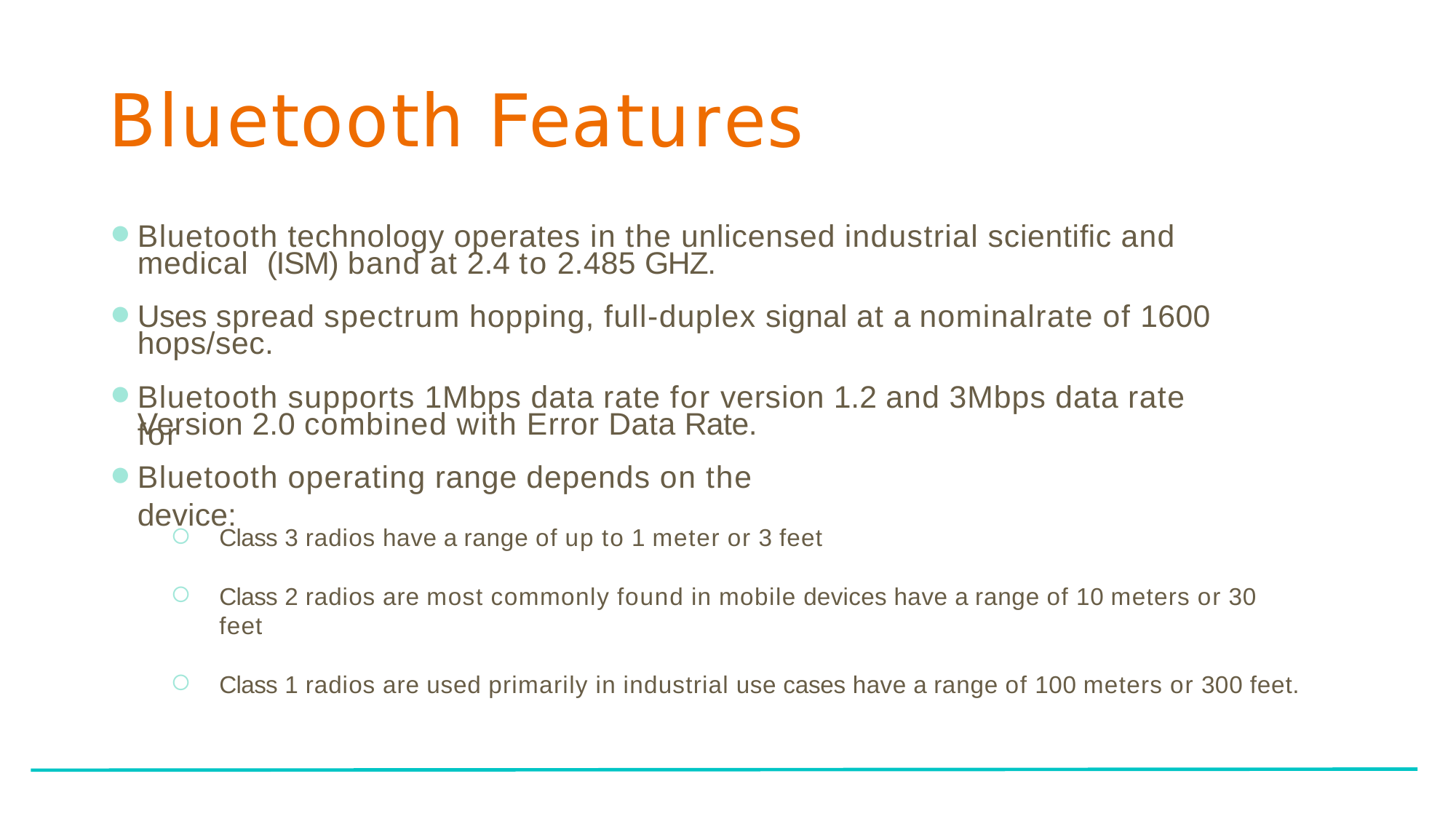

# Bluetooth Features
Bluetooth technology operates in the unlicensed industrial scientiﬁc and medical  (ISM) band at 2.4 to 2.485 GHZ.
Uses spread spectrum hopping, full‐duplex signal at a nominalrate of 1600
hops/sec.
Bluetooth supports 1Mbps data rate for version 1.2 and 3Mbps data rate for
Version 2.0 combined with Error Data Rate.
Bluetooth operating range depends on the device:
Class 3 radios have a range of up to 1 meter or 3 feet
Class 2 radios are most commonly found in mobile devices have a range of 10 meters or 30 feet
Class 1 radios are used primarily in industrial use cases have a range of 100 meters or 300 feet.